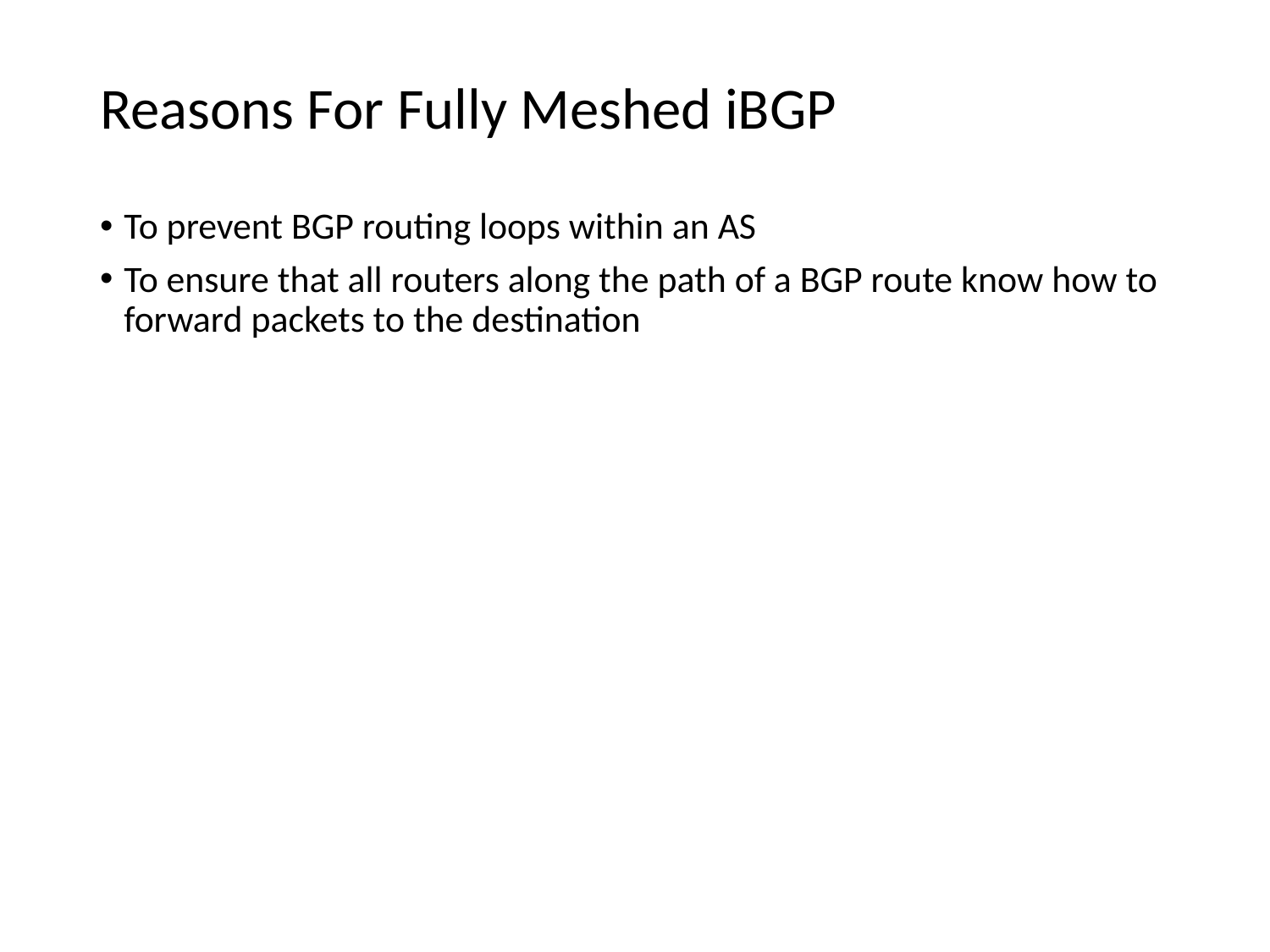

# Reasons For Fully Meshed iBGP
To prevent BGP routing loops within an AS
To ensure that all routers along the path of a BGP route know how to forward packets to the destination